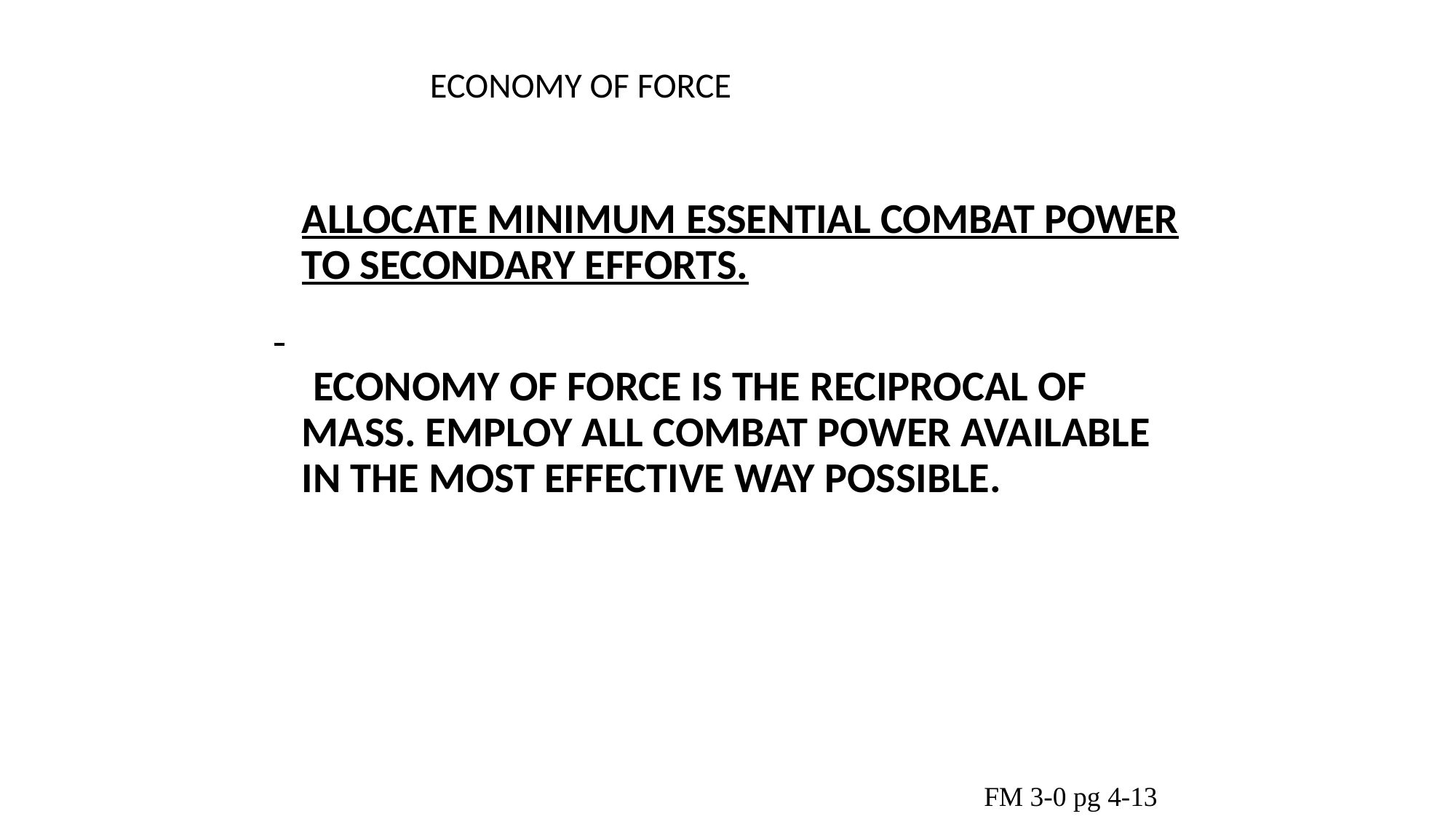

# ECONOMY OF FORCE
	ALLOCATE MINIMUM ESSENTIAL COMBAT POWER TO SECONDARY EFFORTS.

    ECONOMY OF FORCE IS THE RECIPROCAL OF MASS. EMPLOY ALL COMBAT POWER AVAILABLE IN THE MOST EFFECTIVE WAY POSSIBLE.
FM 3-0 pg 4-13